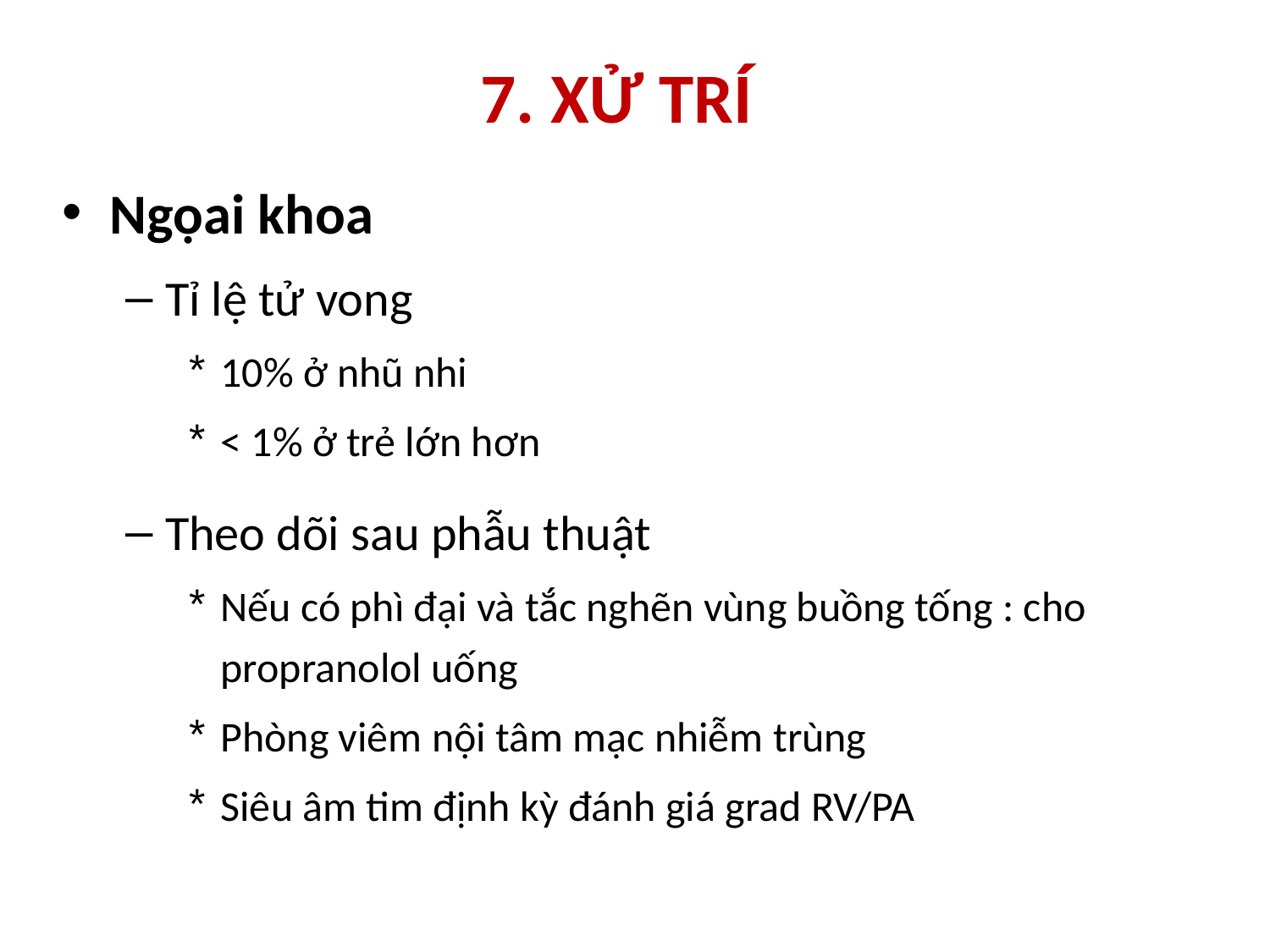

# 7. XỬ TRÍ
Ngọai khoa
Tỉ lệ tử vong
10% ở nhũ nhi
< 1% ở trẻ lớn hơn
Theo dõi sau phẫu thuật
Nếu có phì đại và tắc nghẽn vùng buồng tống : cho propranolol uống
Phòng viêm nội tâm mạc nhiễm trùng
Siêu âm tim định kỳ đánh giá grad RV/PA